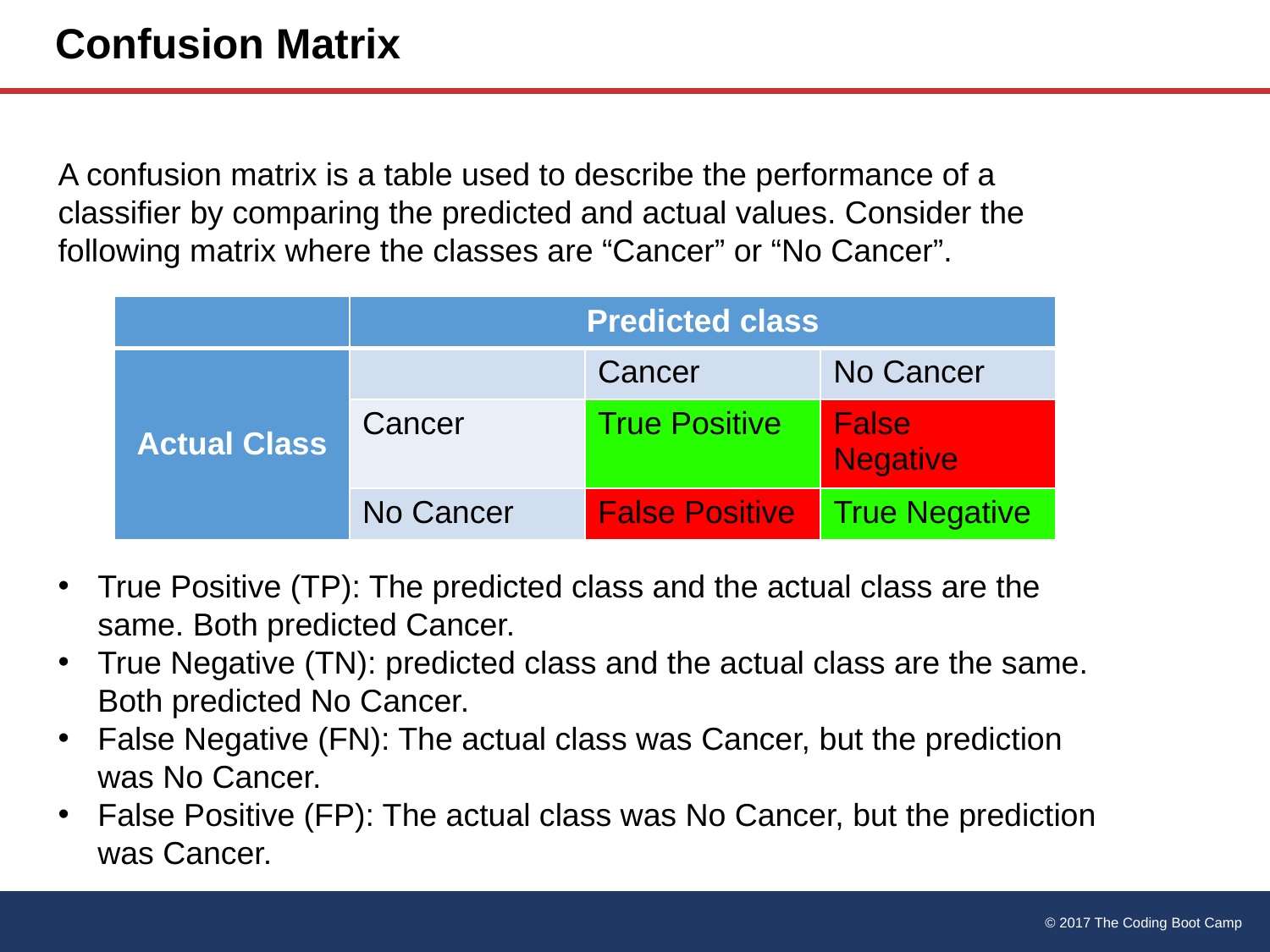

# Confusion Matrix
A confusion matrix is a table used to describe the performance of a classifier by comparing the predicted and actual values. Consider the following matrix where the classes are “Cancer” or “No Cancer”.
|  | Predicted class |  |  |
| --- | --- | --- | --- |
| Actual Class |  | Cancer | No Cancer |
|  | Cancer | True Positive | False Negative |
|  | No Cancer | False Positive | True Negative |
True Positive (TP): The predicted class and the actual class are the same. Both predicted Cancer.
True Negative (TN): predicted class and the actual class are the same. Both predicted No Cancer.
False Negative (FN): The actual class was Cancer, but the prediction was No Cancer.
False Positive (FP): The actual class was No Cancer, but the prediction was Cancer.